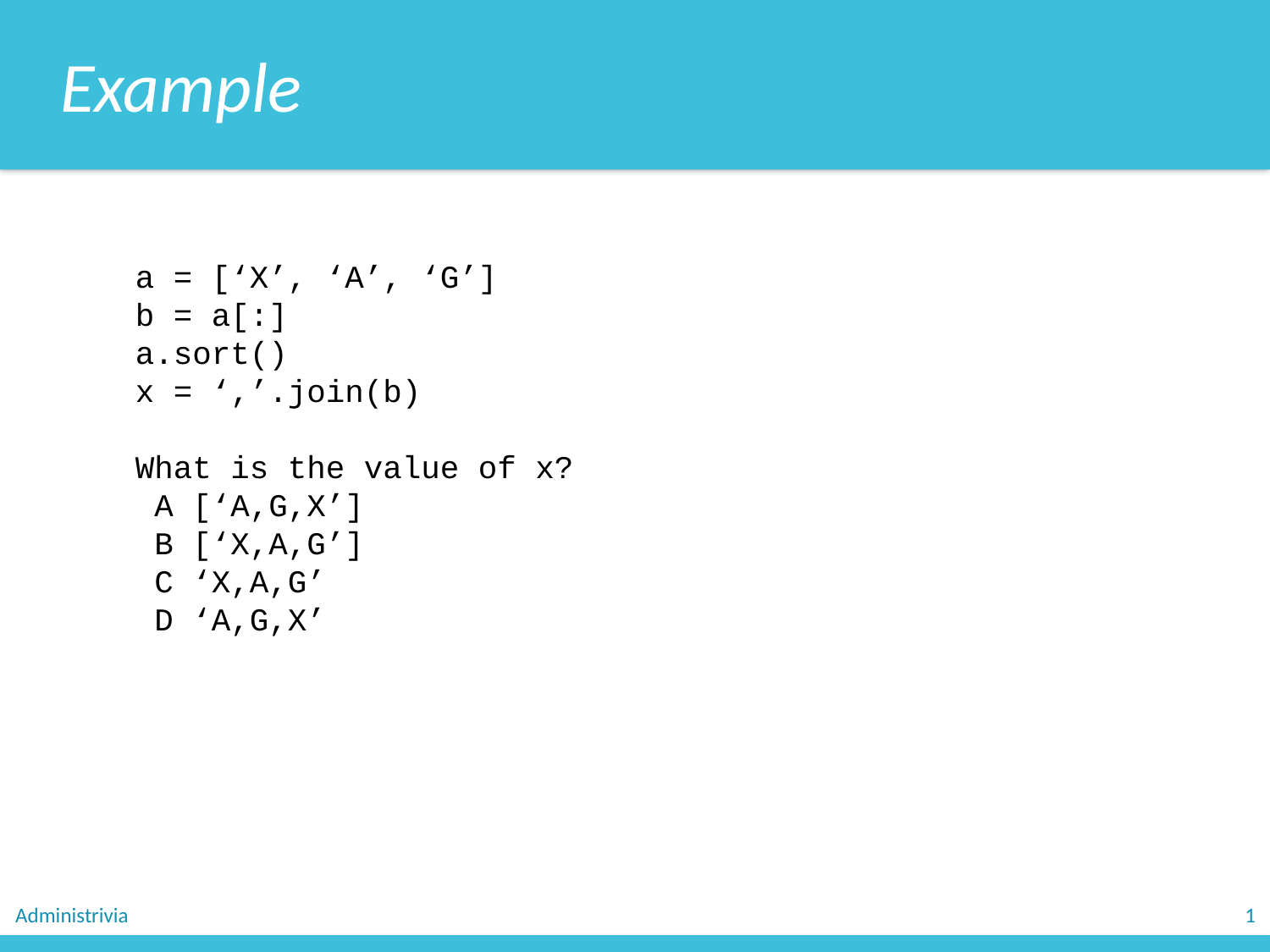

Example
a = [‘X’, ‘A’, ‘G’]
b = a[:]
a.sort()
x = ‘,’.join(b)

What is the value of x?
 A [‘A,G,X’]
 B [‘X,A,G’]
 C ‘X,A,G’
 D ‘A,G,X’
Administrivia
1